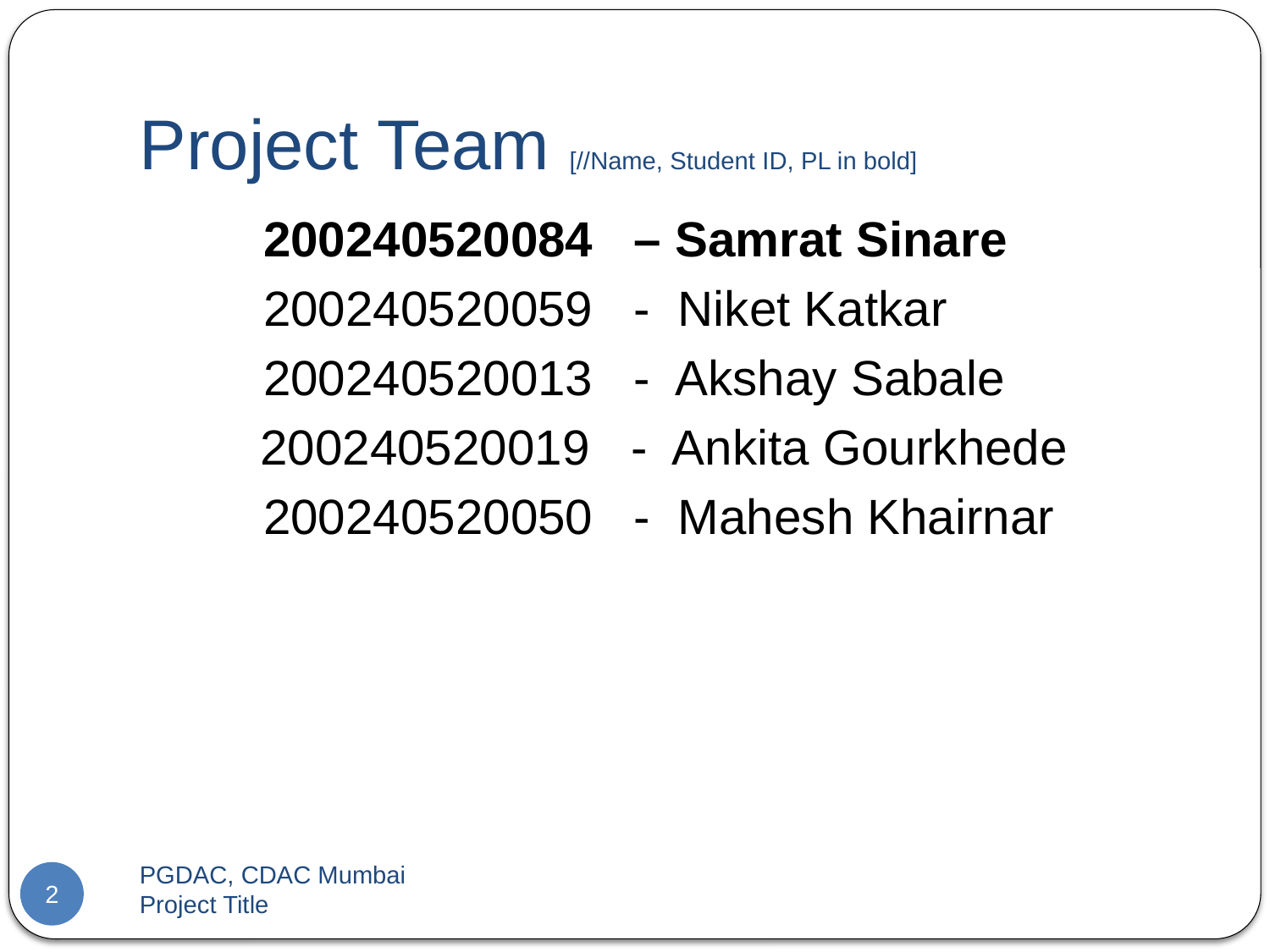

# Project Team [//Name, Student ID, PL in bold]
         200240520084   – Samrat Sinare
         200240520059   -  Niket Katkar
         200240520013   -  Akshay Sabale
	      200240520019   -  Ankita Gourkhede
         200240520050   -  Mahesh Khairnar

PGDAC, CDAC Mumbai 		Project Title
2